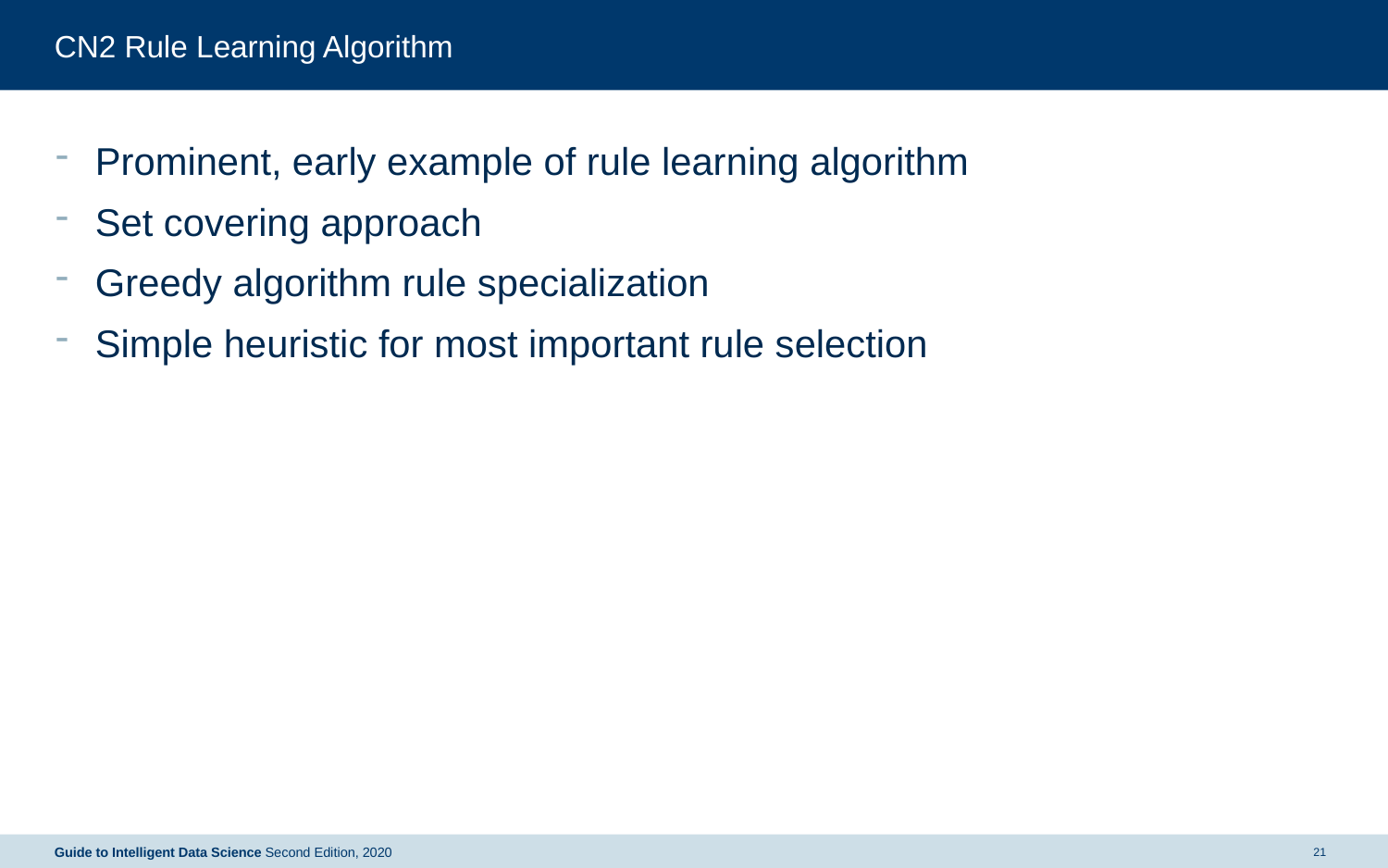

# CN2 Rule Learning Algorithm
Prominent, early example of rule learning algorithm
Set covering approach
Greedy algorithm rule specialization
Simple heuristic for most important rule selection
Guide to Intelligent Data Science Second Edition, 2020
21